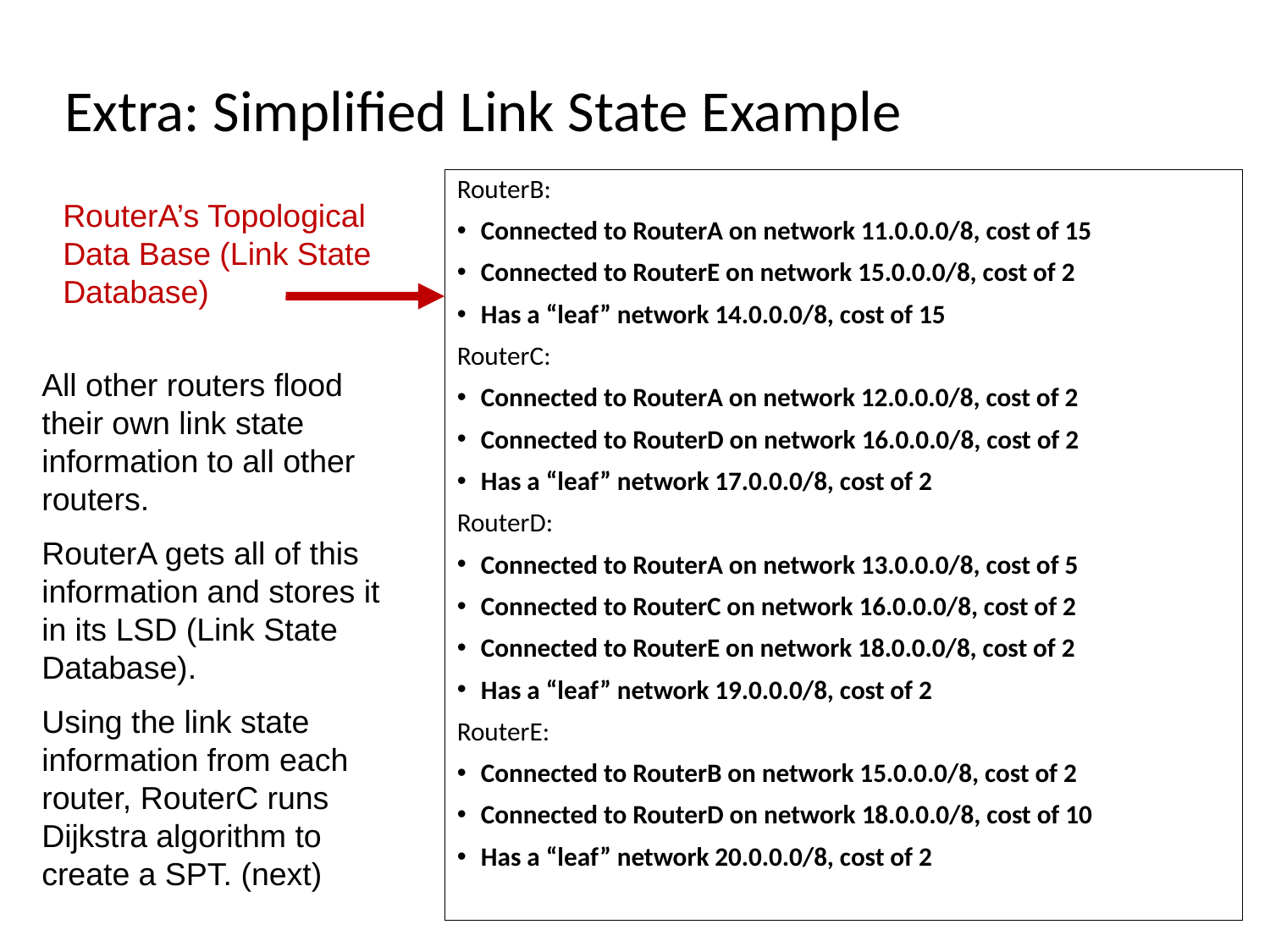

# Extra: Simplified Link State Example
RouterB:
Connected to RouterA on network 11.0.0.0/8, cost of 15
Connected to RouterE on network 15.0.0.0/8, cost of 2
Has a “leaf” network 14.0.0.0/8, cost of 15
RouterC:
Connected to RouterA on network 12.0.0.0/8, cost of 2
Connected to RouterD on network 16.0.0.0/8, cost of 2
Has a “leaf” network 17.0.0.0/8, cost of 2
RouterD:
Connected to RouterA on network 13.0.0.0/8, cost of 5
Connected to RouterC on network 16.0.0.0/8, cost of 2
Connected to RouterE on network 18.0.0.0/8, cost of 2
Has a “leaf” network 19.0.0.0/8, cost of 2
RouterE:
Connected to RouterB on network 15.0.0.0/8, cost of 2
Connected to RouterD on network 18.0.0.0/8, cost of 10
Has a “leaf” network 20.0.0.0/8, cost of 2
RouterA’s Topological Data Base (Link State Database)

All other routers flood their own link state information to all other routers.
RouterA gets all of this information and stores it in its LSD (Link State Database).
Using the link state information from each router, RouterC runs Dijkstra algorithm to create a SPT. (next)